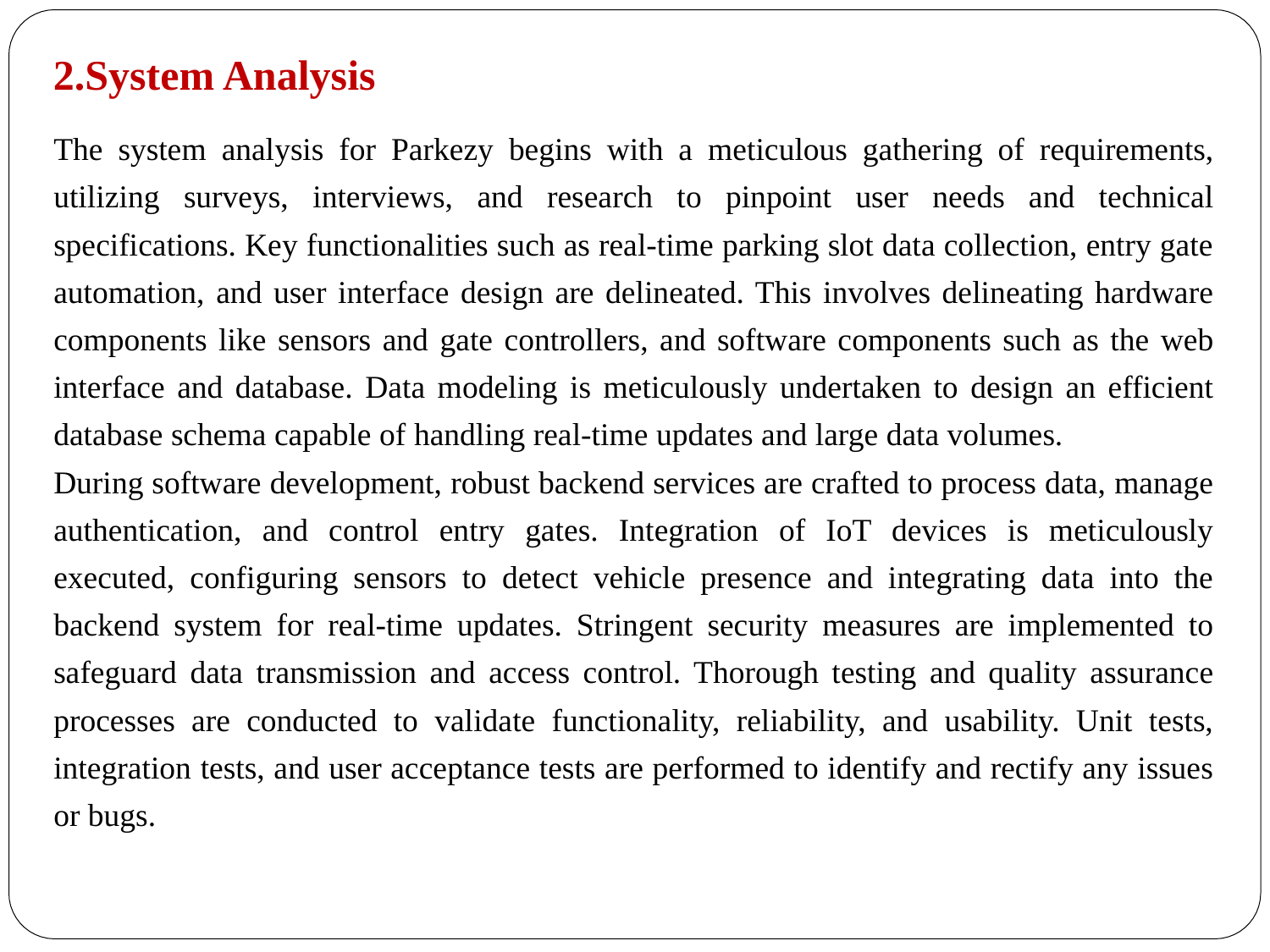

# 2.System Analysis
The system analysis for Parkezy begins with a meticulous gathering of requirements, utilizing surveys, interviews, and research to pinpoint user needs and technical specifications. Key functionalities such as real-time parking slot data collection, entry gate automation, and user interface design are delineated. This involves delineating hardware components like sensors and gate controllers, and software components such as the web interface and database. Data modeling is meticulously undertaken to design an efficient database schema capable of handling real-time updates and large data volumes.
During software development, robust backend services are crafted to process data, manage authentication, and control entry gates. Integration of IoT devices is meticulously executed, configuring sensors to detect vehicle presence and integrating data into the backend system for real-time updates. Stringent security measures are implemented to safeguard data transmission and access control. Thorough testing and quality assurance processes are conducted to validate functionality, reliability, and usability. Unit tests, integration tests, and user acceptance tests are performed to identify and rectify any issues or bugs.